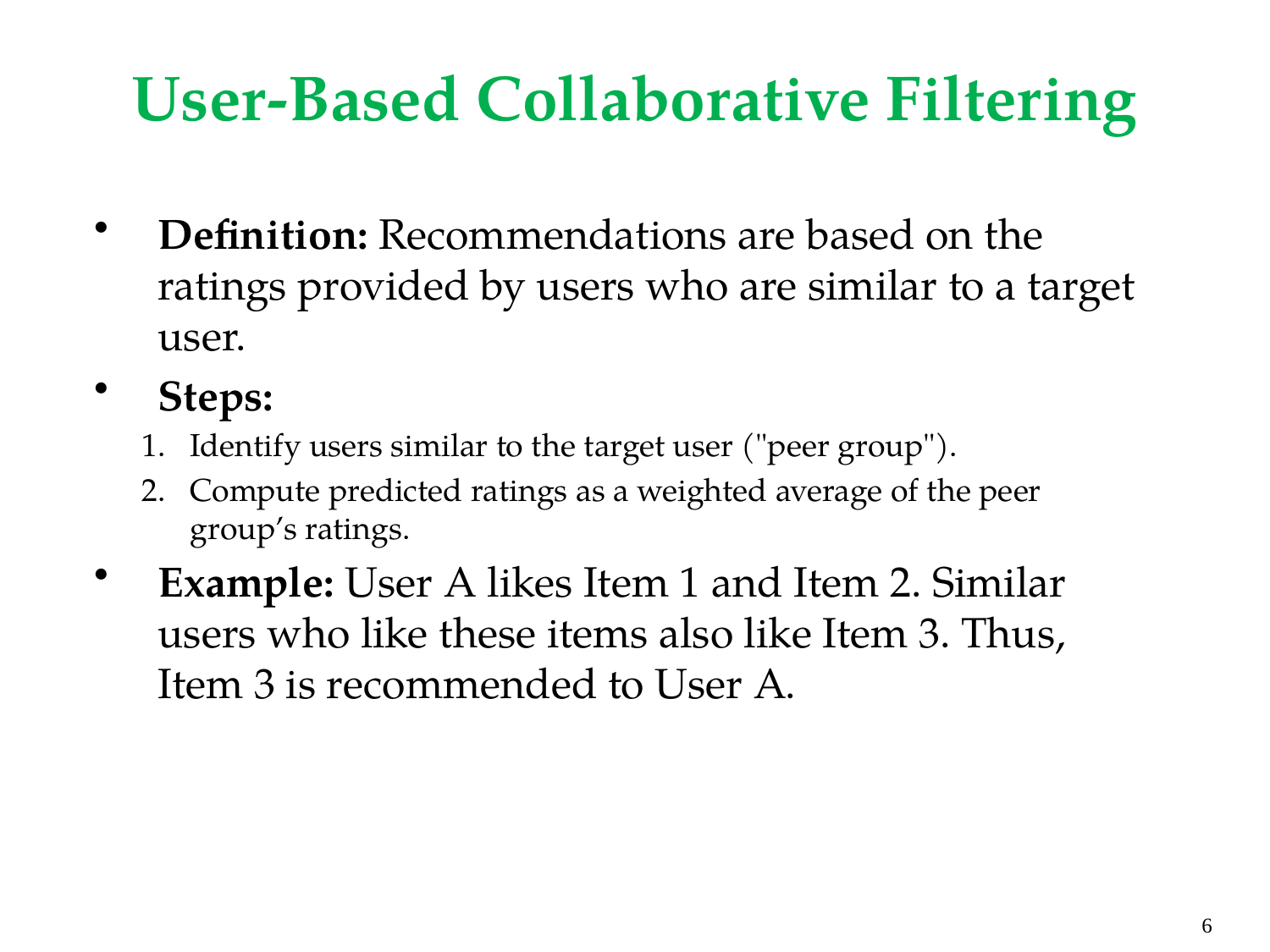

# User-Based Collaborative Filtering
Definition: Recommendations are based on the ratings provided by users who are similar to a target user.
Steps:
Identify users similar to the target user ("peer group").
Compute predicted ratings as a weighted average of the peer group’s ratings.
Example: User A likes Item 1 and Item 2. Similar users who like these items also like Item 3. Thus, Item 3 is recommended to User A.

6